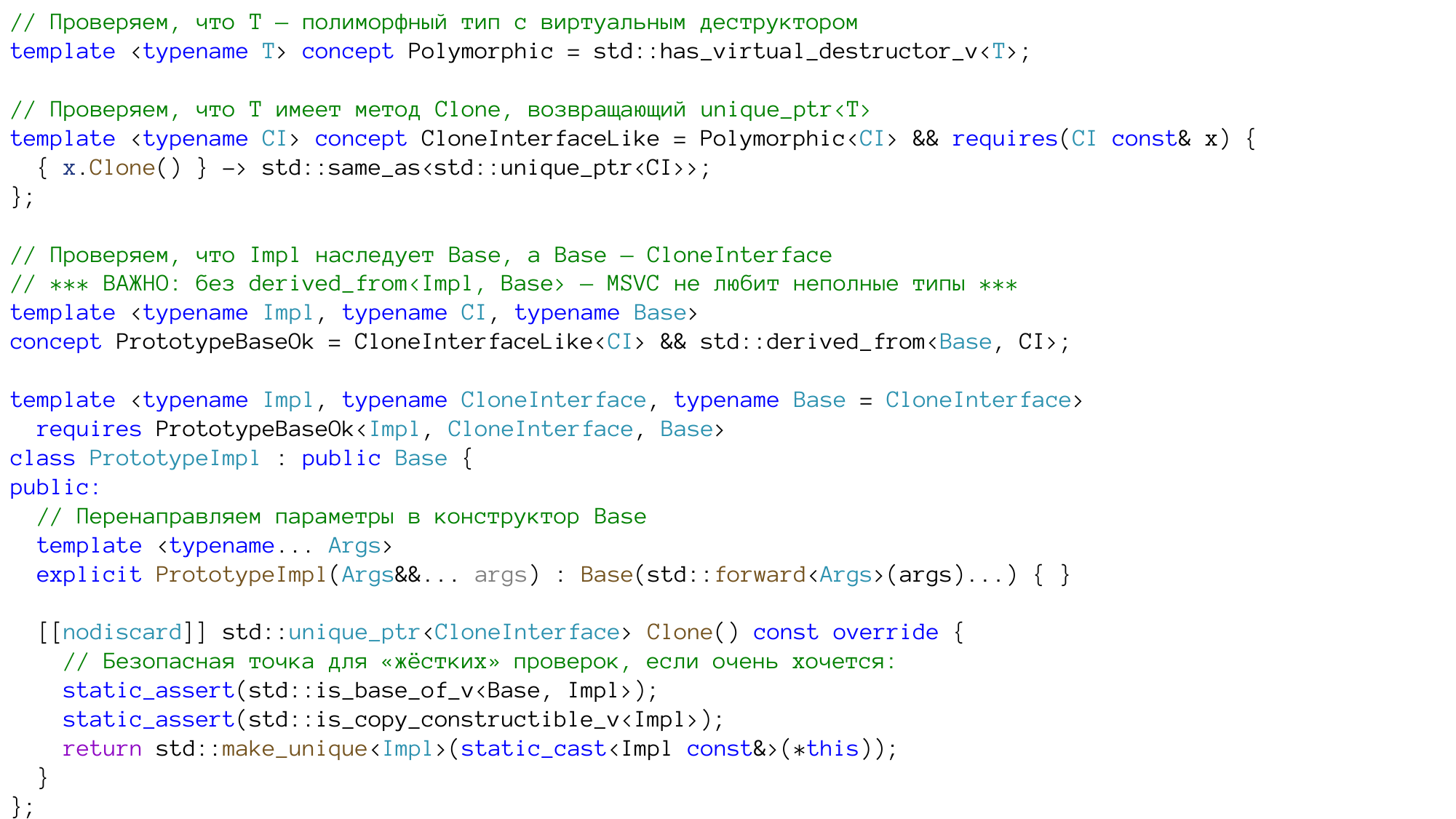

// Проверяем, что T — полиморфный тип с виртуальным деструктором
template <typename T> concept Polymorphic = std::has_virtual_destructor_v<T>;
// Проверяем, что T имеет метод Clone, возвращающий unique_ptr<T>
template <typename CI> concept CloneInterfaceLike = Polymorphic<CI> && requires(CI const& x) {
  { x.Clone() } -> std::same_as<std::unique_ptr<CI>>;
};

// Проверяем, что Impl наследует Base, а Base — CloneInterface
// *** ВАЖНО: без derived_from<Impl, Base> — MSVC не любит неполные типы ***
template <typename Impl, typename CI, typename Base>
concept PrototypeBaseOk = CloneInterfaceLike<CI> && std::derived_from<Base, CI>;

template <typename Impl, typename CloneInterface, typename Base = CloneInterface>
  requires PrototypeBaseOk<Impl, CloneInterface, Base>
class PrototypeImpl : public Base {
public:
  // Перенаправляем параметры в конструктор Base
  template <typename... Args>
  explicit PrototypeImpl(Args&&... args) : Base(std::forward<Args>(args)...) { }

  [[nodiscard]] std::unique_ptr<CloneInterface> Clone() const override {
    // Безопасная точка для «жёстких» проверок, если очень хочется:
    static_assert(std::is_base_of_v<Base, Impl>);
    static_assert(std::is_copy_constructible_v<Impl>);
    return std::make_unique<Impl>(static_cast<Impl const&>(*this));
  }
};